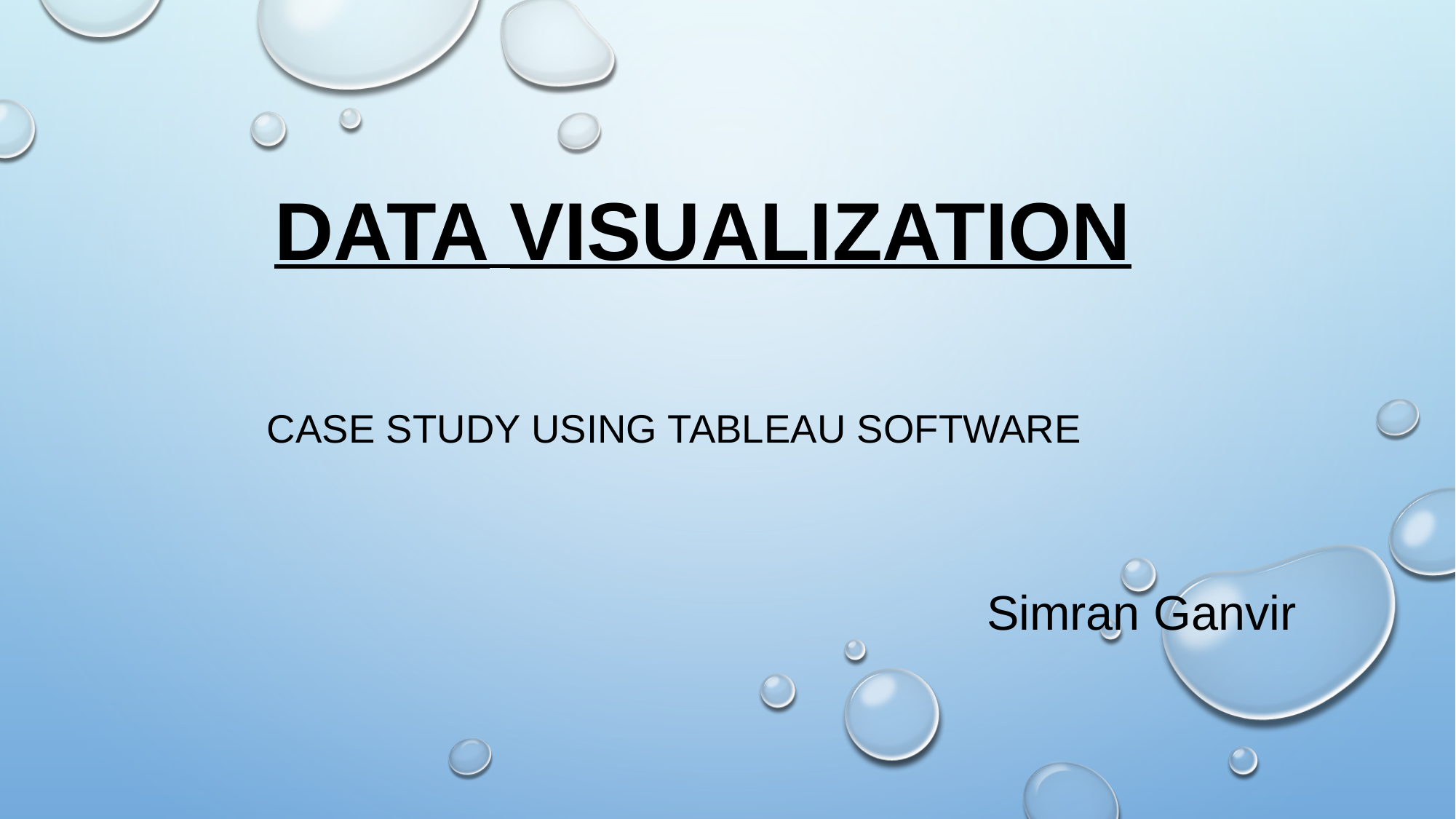

# Data Visualization
Case Study using Tableau Software

Simran Ganvir